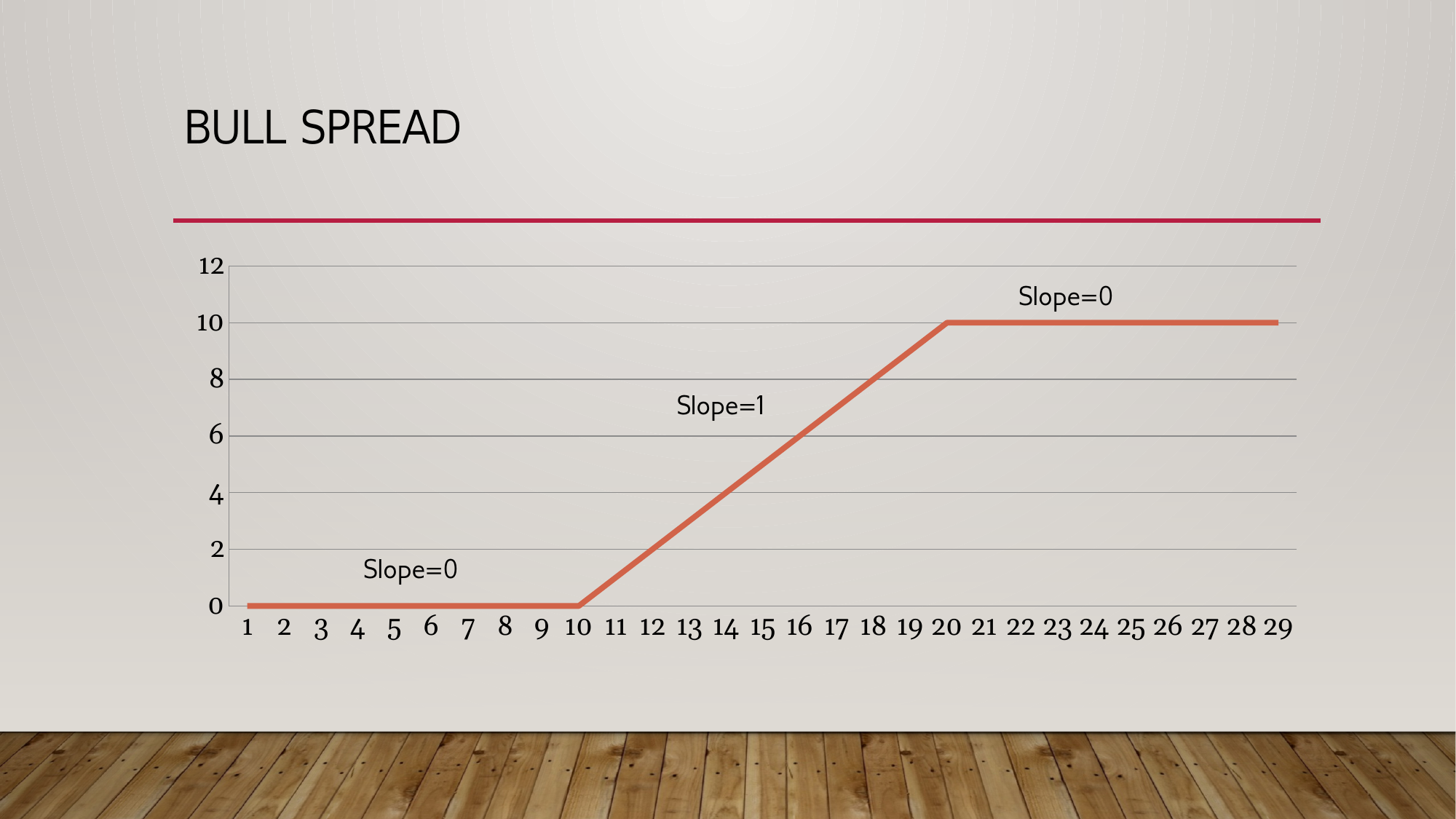

# Bull Spread

### Chart

| Category |  |
|---|---|
Slope=0
Slope=1
Slope=0